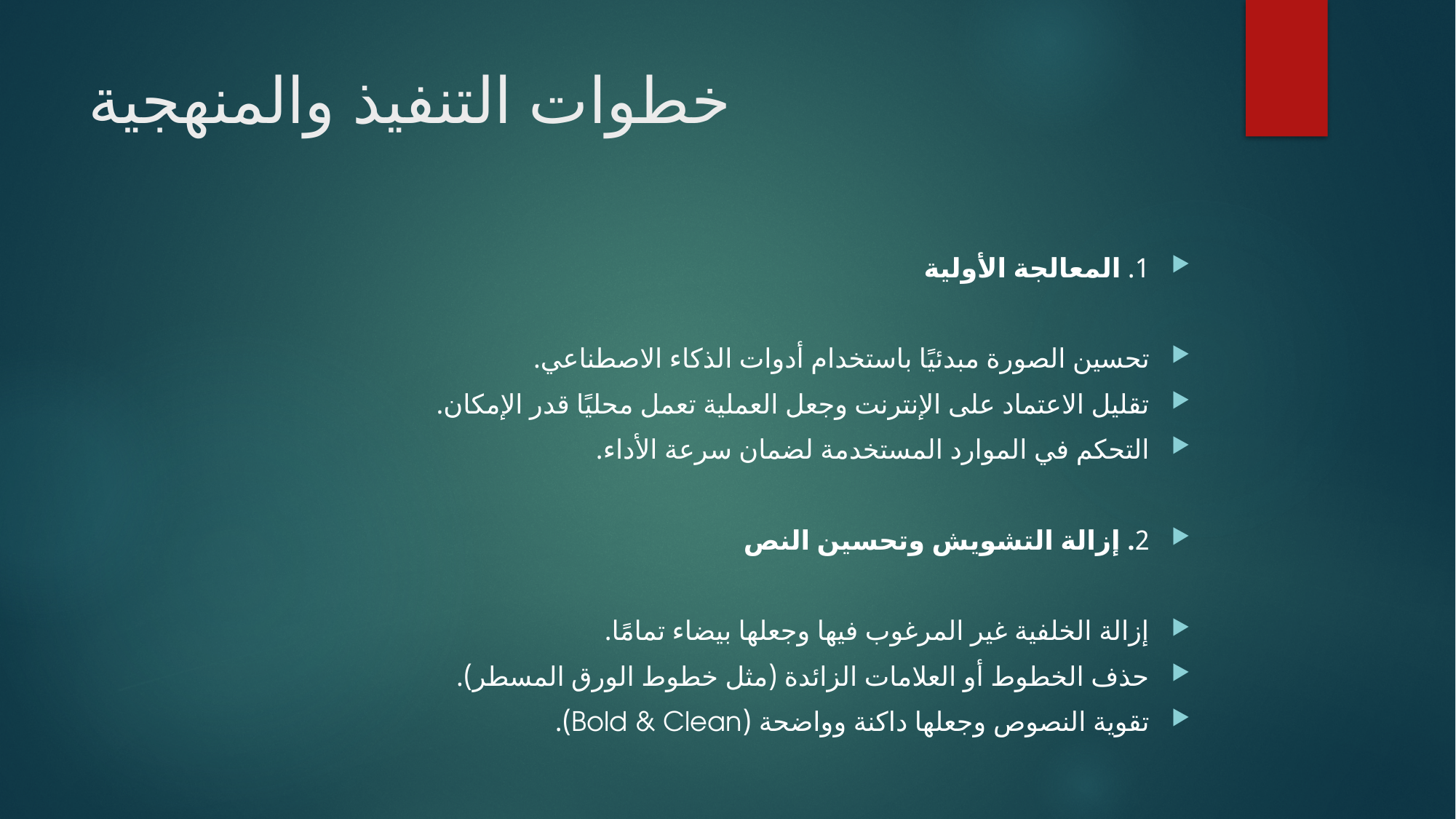

# خطوات التنفيذ والمنهجية
1. المعالجة الأولية

تحسين الصورة مبدئيًا باستخدام أدوات الذكاء الاصطناعي.
تقليل الاعتماد على الإنترنت وجعل العملية تعمل محليًا قدر الإمكان.
التحكم في الموارد المستخدمة لضمان سرعة الأداء.

2. إزالة التشويش وتحسين النص

إزالة الخلفية غير المرغوب فيها وجعلها بيضاء تمامًا.
حذف الخطوط أو العلامات الزائدة (مثل خطوط الورق المسطر).
تقوية النصوص وجعلها داكنة وواضحة (Bold & Clean).